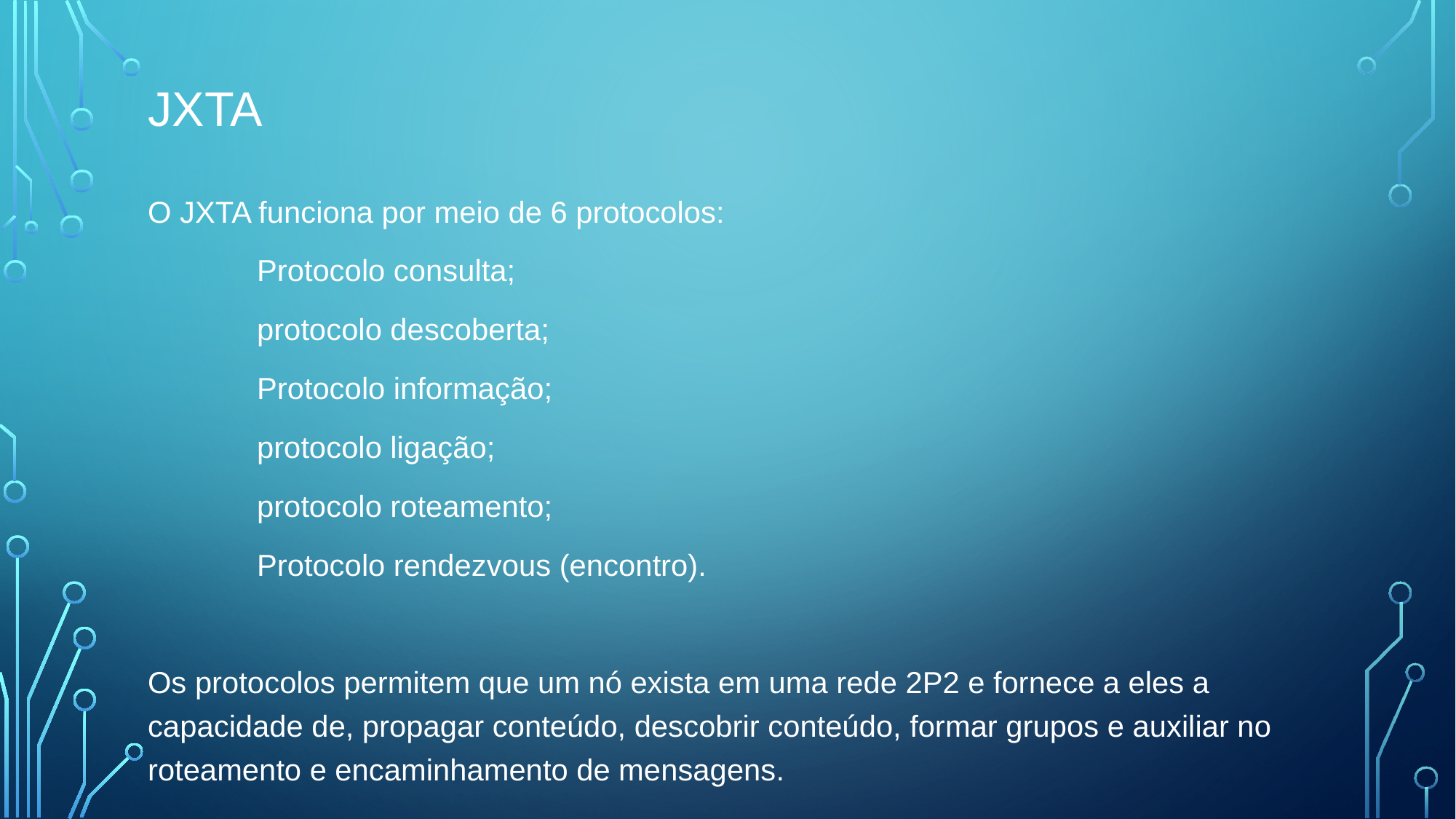

# JXTA
O JXTA funciona por meio de 6 protocolos:
	Protocolo consulta;
	protocolo descoberta;
	Protocolo informação;
	protocolo ligação;
	protocolo roteamento;
	Protocolo rendezvous (encontro).

Os protocolos permitem que um nó exista em uma rede 2P2 e fornece a eles a capacidade de, propagar conteúdo, descobrir conteúdo, formar grupos e auxiliar no roteamento e encaminhamento de mensagens.